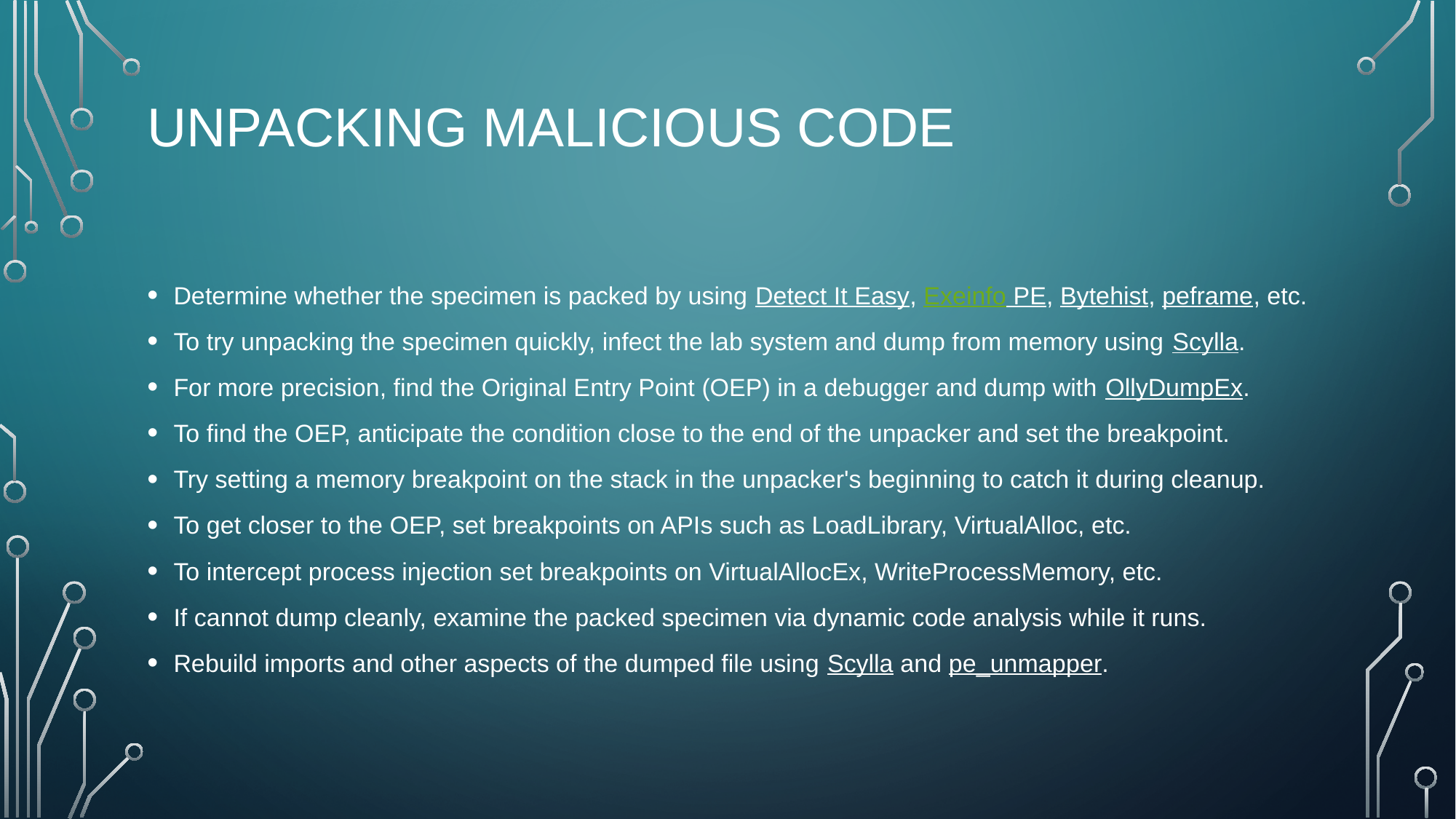

# Unpacking Malicious Code
Determine whether the specimen is packed by using Detect It Easy, Exeinfo PE, Bytehist, peframe, etc.
To try unpacking the specimen quickly, infect the lab system and dump from memory using Scylla.
For more precision, find the Original Entry Point (OEP) in a debugger and dump with OllyDumpEx.
To find the OEP, anticipate the condition close to the end of the unpacker and set the breakpoint.
Try setting a memory breakpoint on the stack in the unpacker's beginning to catch it during cleanup.
To get closer to the OEP, set breakpoints on APIs such as LoadLibrary, VirtualAlloc, etc.
To intercept process injection set breakpoints on VirtualAllocEx, WriteProcessMemory, etc.
If cannot dump cleanly, examine the packed specimen via dynamic code analysis while it runs.
Rebuild imports and other aspects of the dumped file using Scylla and pe_unmapper.